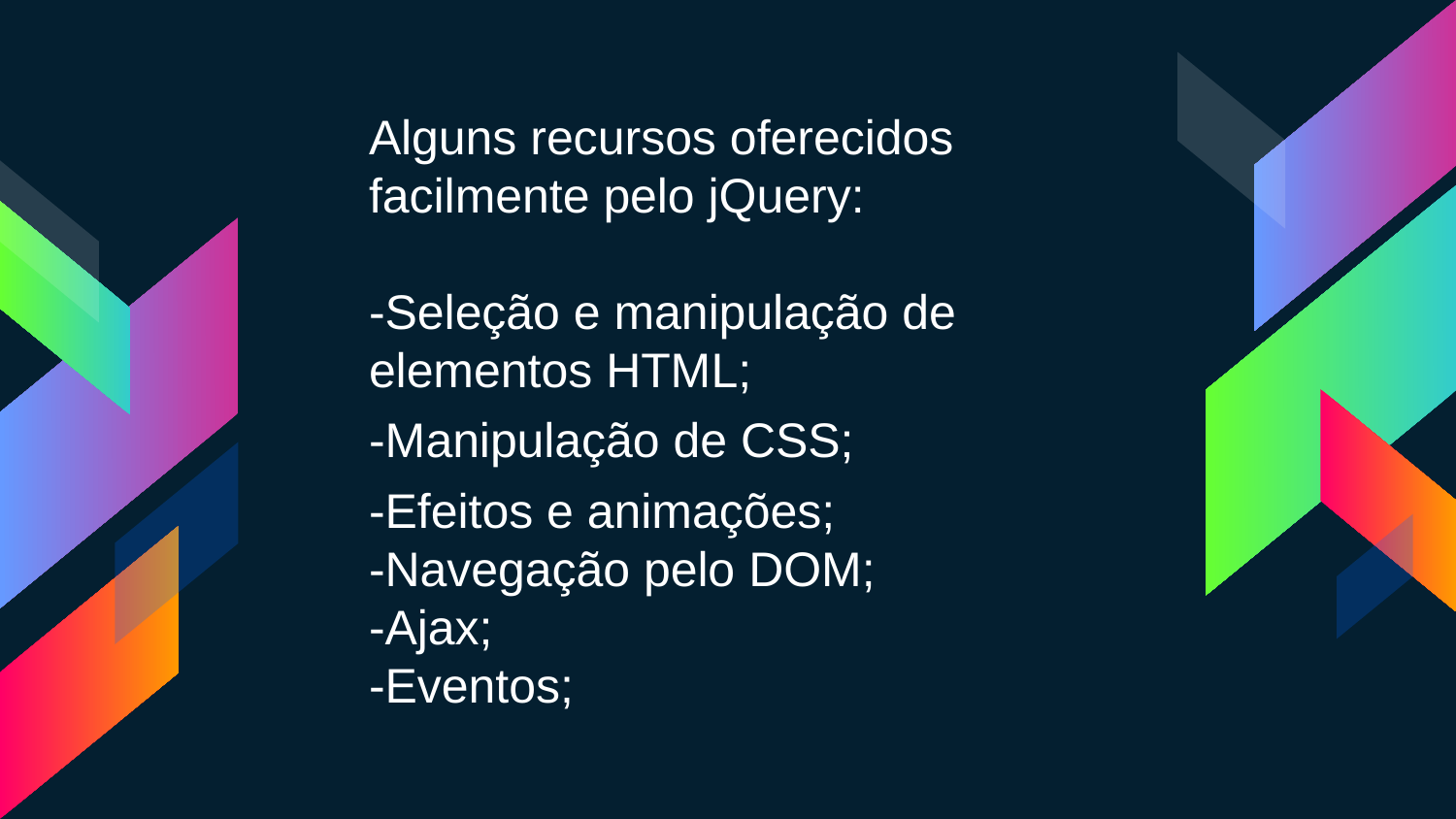

Alguns recursos oferecidos facilmente pelo jQuery:
-Seleção e manipulação de elementos HTML;
-Manipulação de CSS;
-Efeitos e animações;
-Navegação pelo DOM;
-Ajax;
-Eventos;